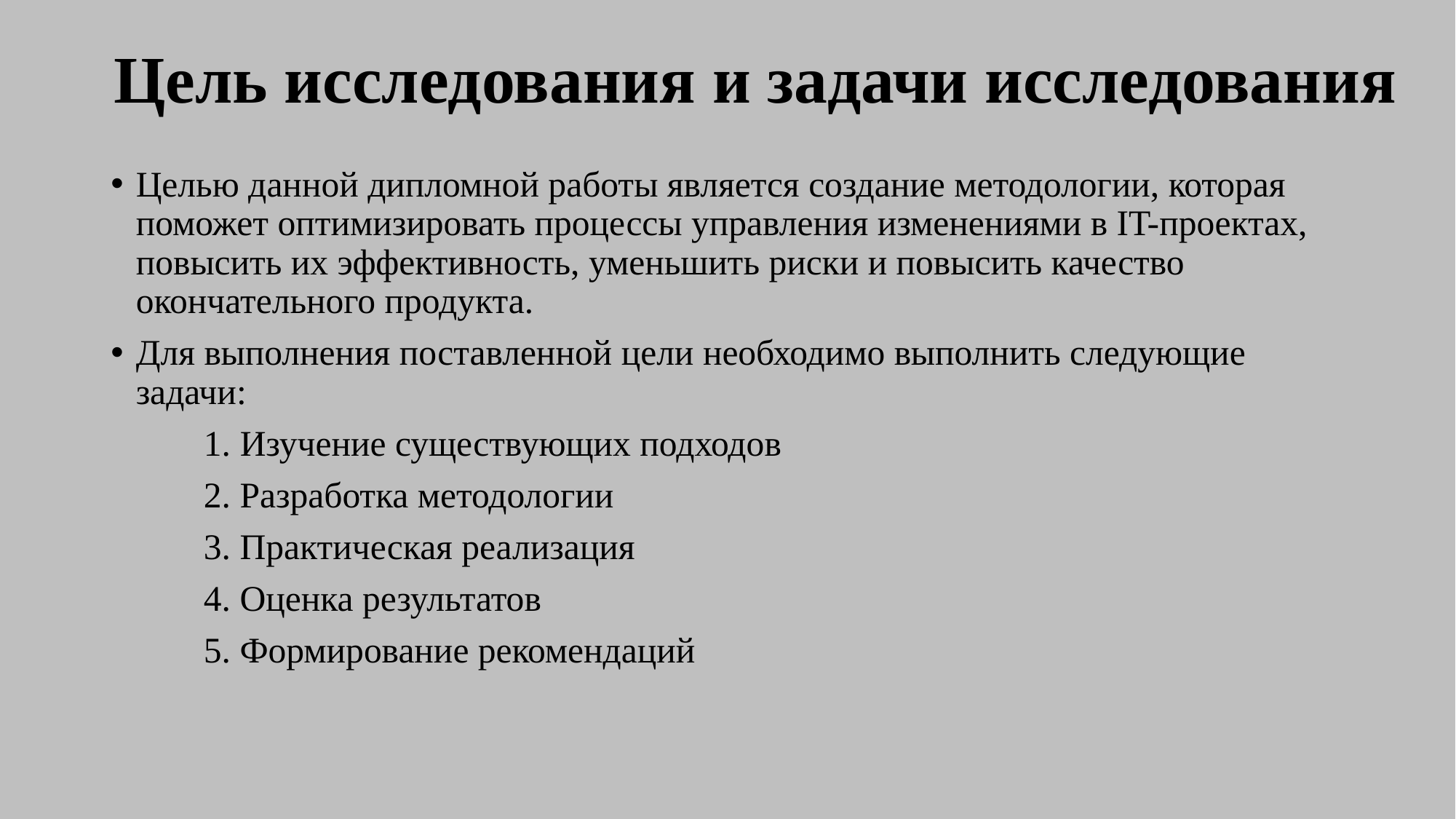

# Цель исследования и задачи исследования
Целью данной дипломной работы является создание методологии, которая поможет оптимизировать процессы управления изменениями в IT-проектах, повысить их эффективность, уменьшить риски и повысить качество окончательного продукта.
Для выполнения поставленной цели необходимо выполнить следующие задачи:
	1. Изучение существующих подходов
	2. Разработка методологии
	3. Практическая реализация
	4. Оценка результатов
	5. Формирование рекомендаций